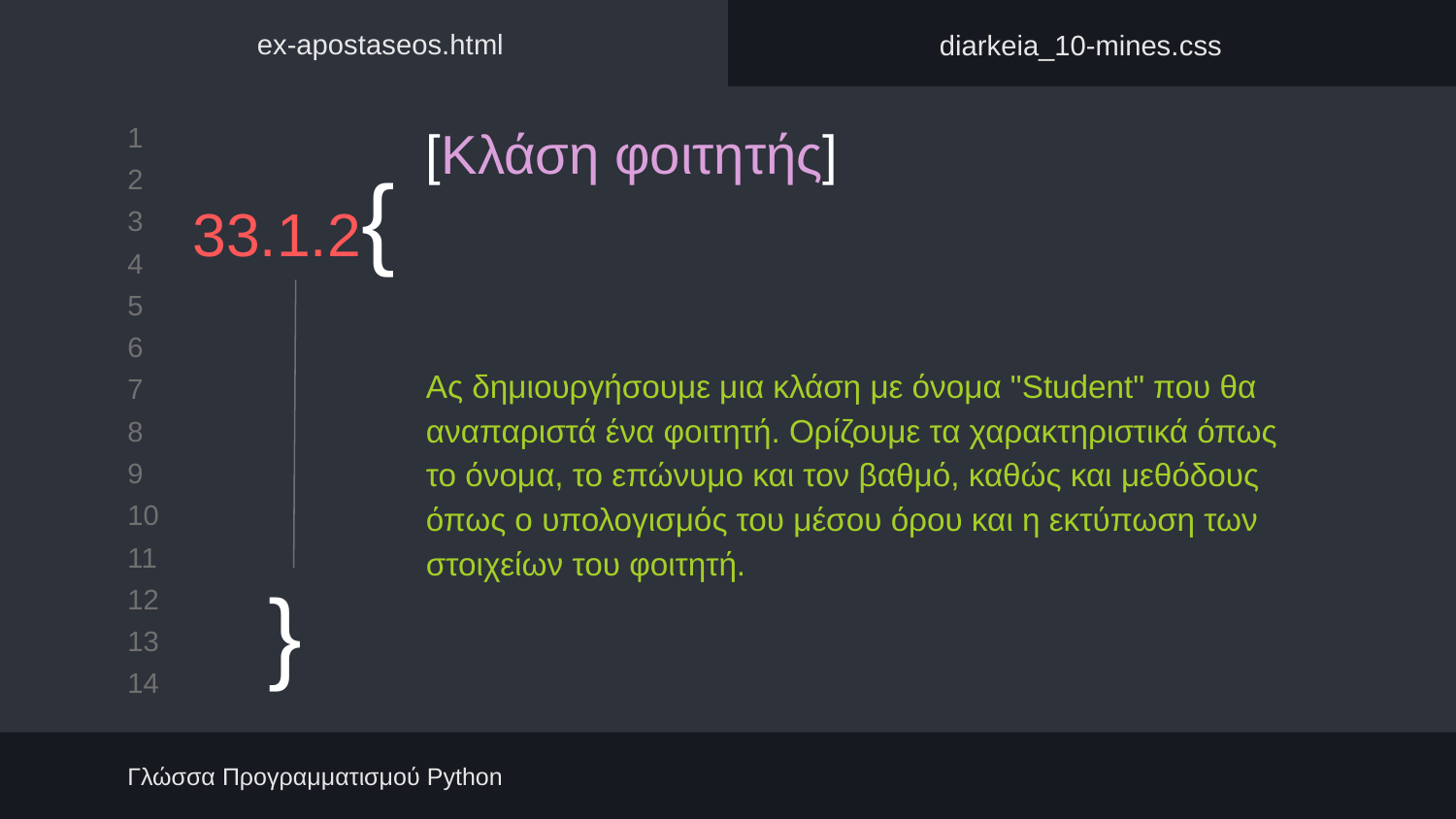

ex-apostaseos.html
diarkeia_10-mines.css
[Κλάση φοιτητής]
# 33.1.2{
Ας δημιουργήσουμε μια κλάση με όνομα "Student" που θα αναπαριστά ένα φοιτητή. Ορίζουμε τα χαρακτηριστικά όπως το όνομα, το επώνυμο και τον βαθμό, καθώς και μεθόδους όπως ο υπολογισμός του μέσου όρου και η εκτύπωση των στοιχείων του φοιτητή.
}
Γλώσσα Προγραμματισμού Python